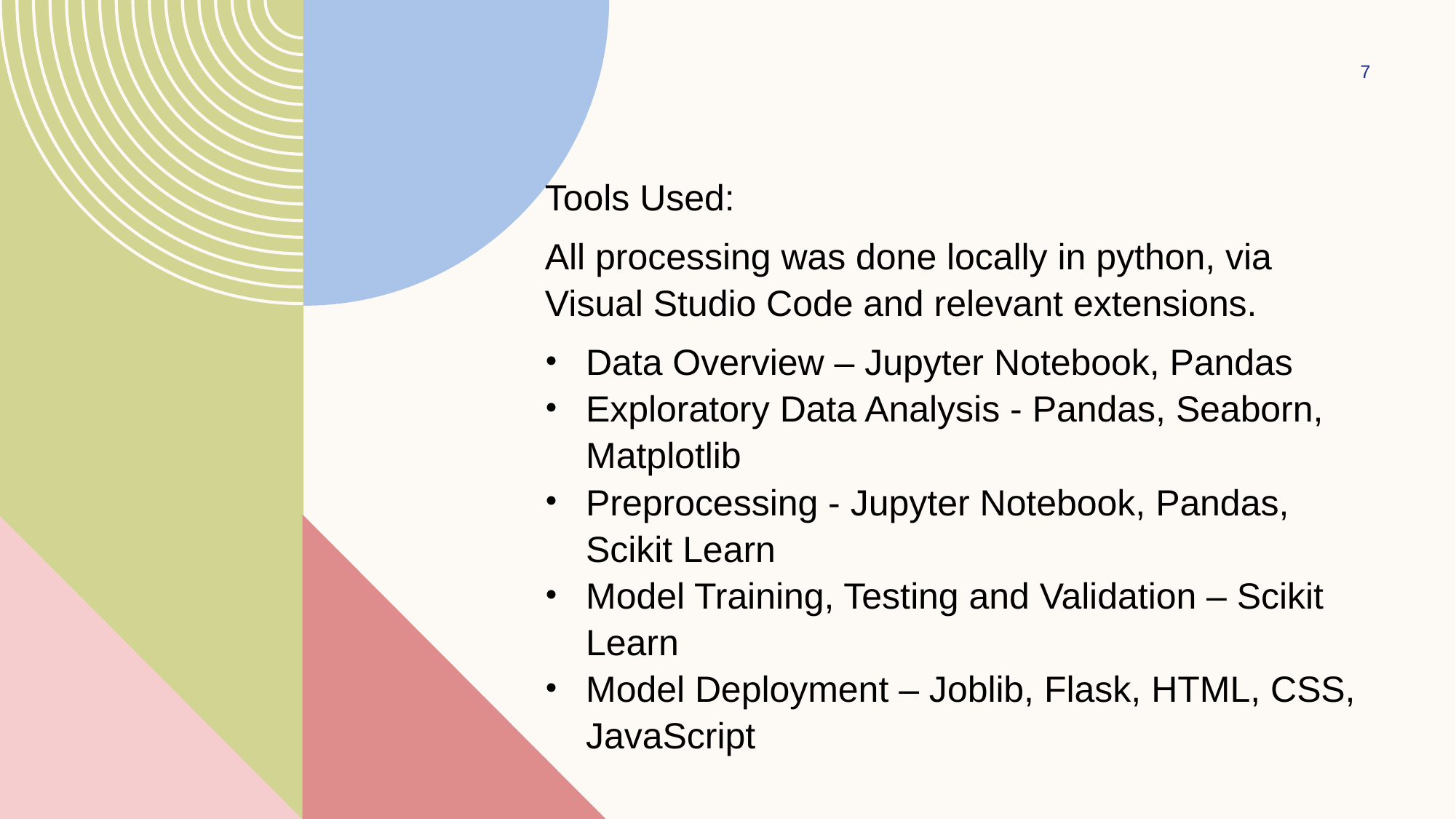

7
Tools Used:
All processing was done locally in python, via Visual Studio Code and relevant extensions.
Data Overview – Jupyter Notebook, Pandas
Exploratory Data Analysis - Pandas, Seaborn, Matplotlib
Preprocessing - Jupyter Notebook, Pandas, Scikit Learn
Model Training, Testing and Validation – Scikit Learn
Model Deployment – Joblib, Flask, HTML, CSS, JavaScript